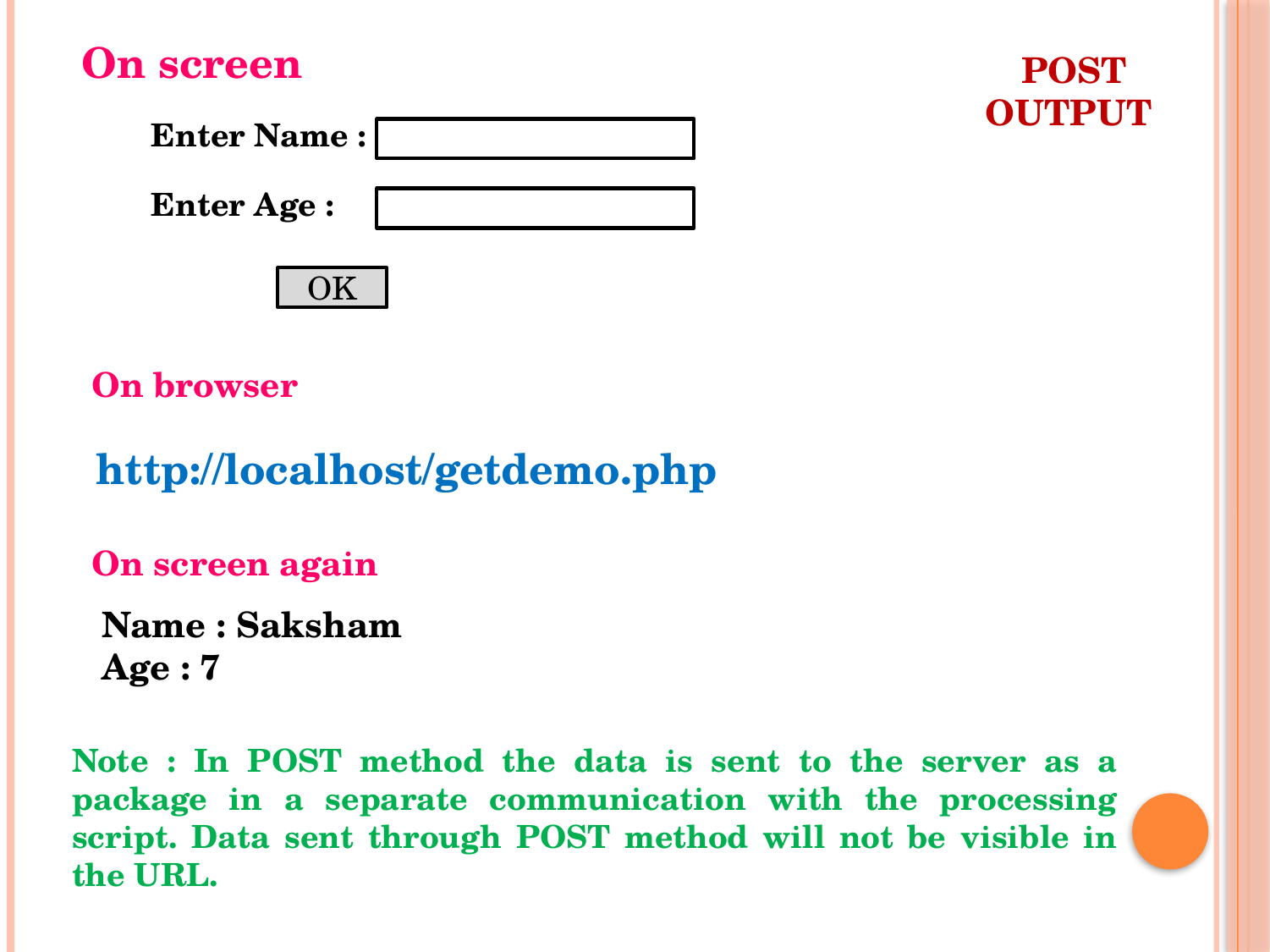

On screen
# POST Output
Enter Name :

Enter Age :

OK
On browser
http://localhost/getdemo.php
On screen again
Name : Saksham
Age : 7
Note : In POST method the data is sent to the server as a package in a separate communication with the processing script. Data sent through POST method will not be visible in the URL.